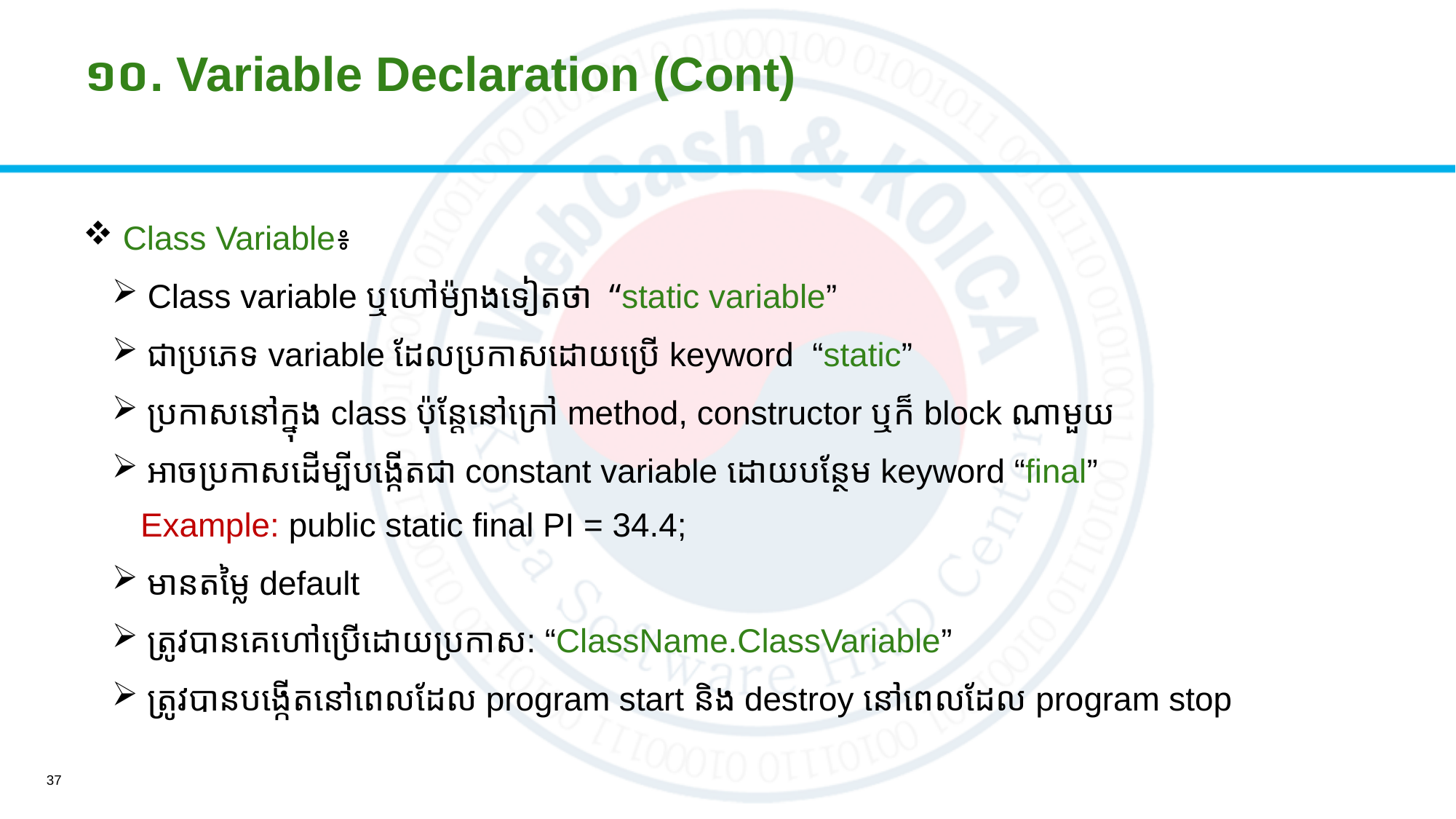

# ១០. Variable Declaration (Cont)
 Class Variable៖
 Class variable ឬហៅ​ម៉្យាងទៀតថា ​ “static variable”
 ជា​ប្រភេទ variable ដែល​ប្រកាស​ដោយ​ប្រើ​​​ keyword  “static”
 ប្រកាស​នៅក្នុង class​ ប៉ុន្តែនៅក្រៅ method, constructor ឬក៏ block ណាមួយ
​​ អាច​ប្រកាស​ដើម្បីបង្កើតជា​ constant variable​ ដោយបន្ថែម​ keyword “final”
Example: public static final PI = 34.4;
 មាន​តម្លៃ default
 ត្រូវ​បាន​គេ​ហៅ​ប្រើដោយ​ប្រកាស​: “ClassName.ClassVariable”
 ត្រូវបាន​បង្កើតនៅពេលដែល​ program start និង​ destroy នៅពេលដែល​ program stop

37